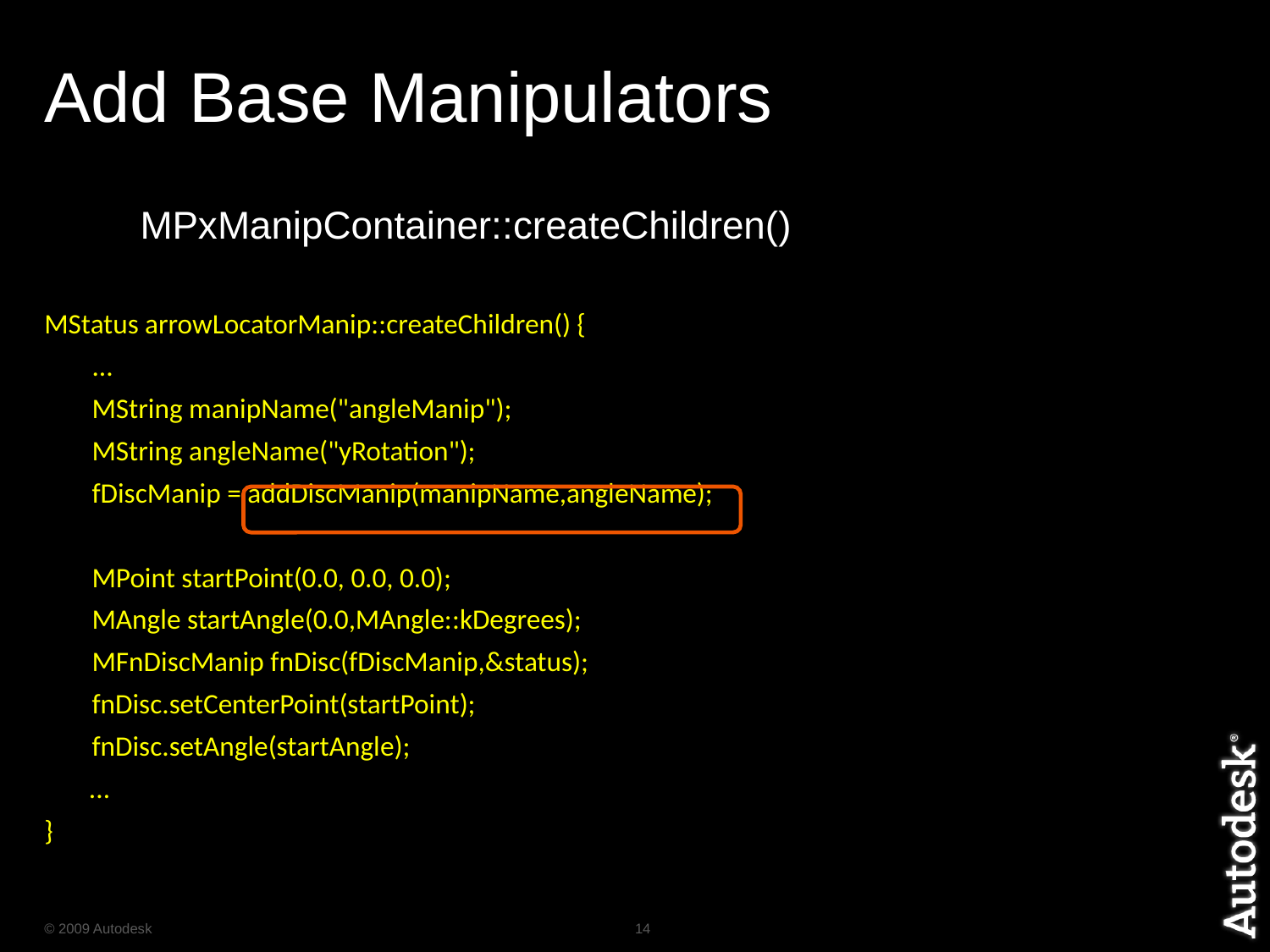

# Add Base Manipulators
	MPxManipContainer::createChildren()

MStatus arrowLocatorManip::createChildren() {
	...
	MString manipName("angleManip");
	MString angleName("yRotation");
	fDiscManip = addDiscManip(manipName,angleName);

	MPoint startPoint(0.0, 0.0, 0.0);
	MAngle startAngle(0.0,MAngle::kDegrees);
	MFnDiscManip fnDisc(fDiscManip,&status);
	fnDisc.setCenterPoint(startPoint);
	fnDisc.setAngle(startAngle);
       ...
}